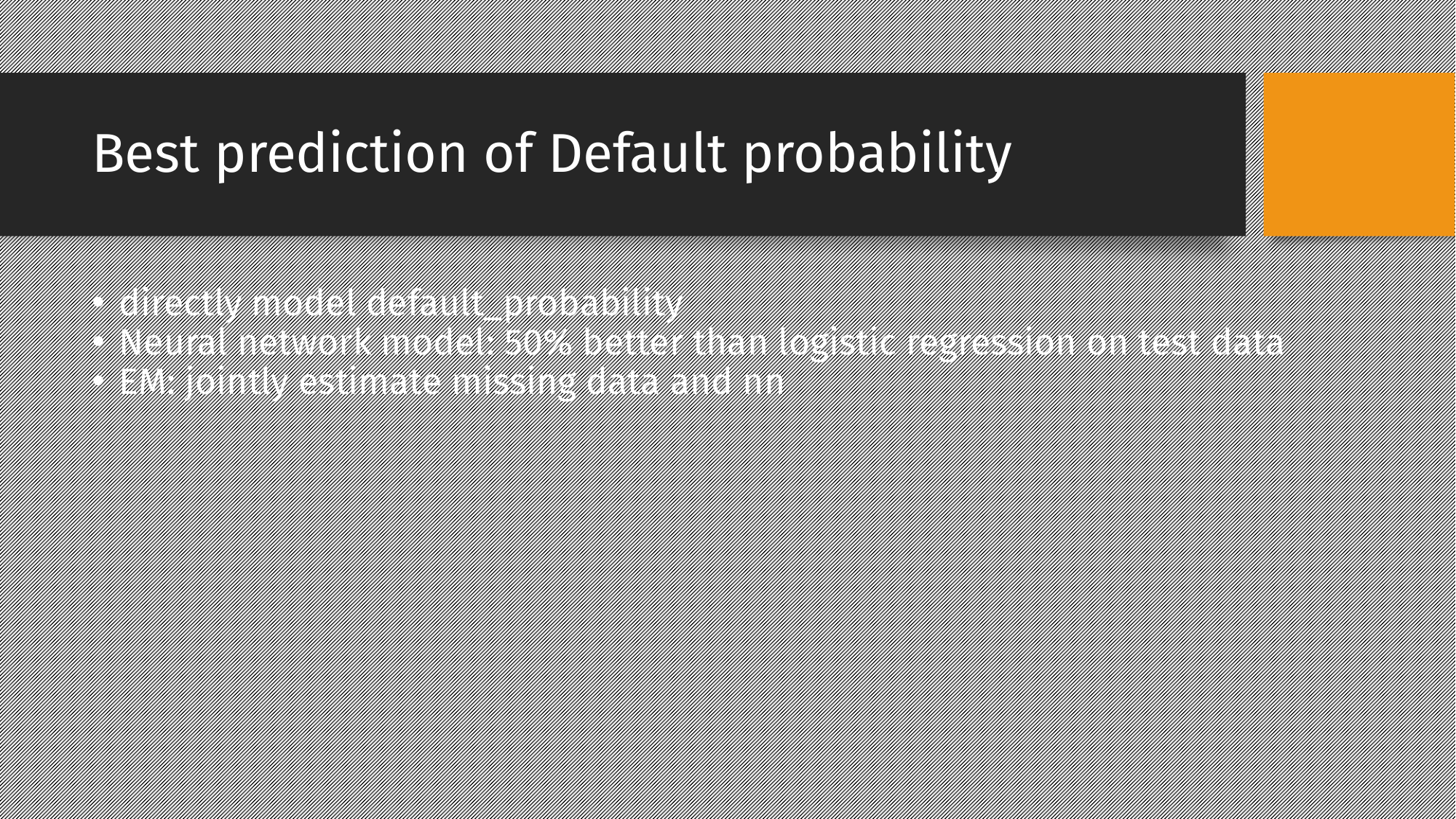

Best prediction of Default probability
directly model default_probability
Neural network model: 50% better than logistic regression on test data
EM: jointly estimate missing data and nn